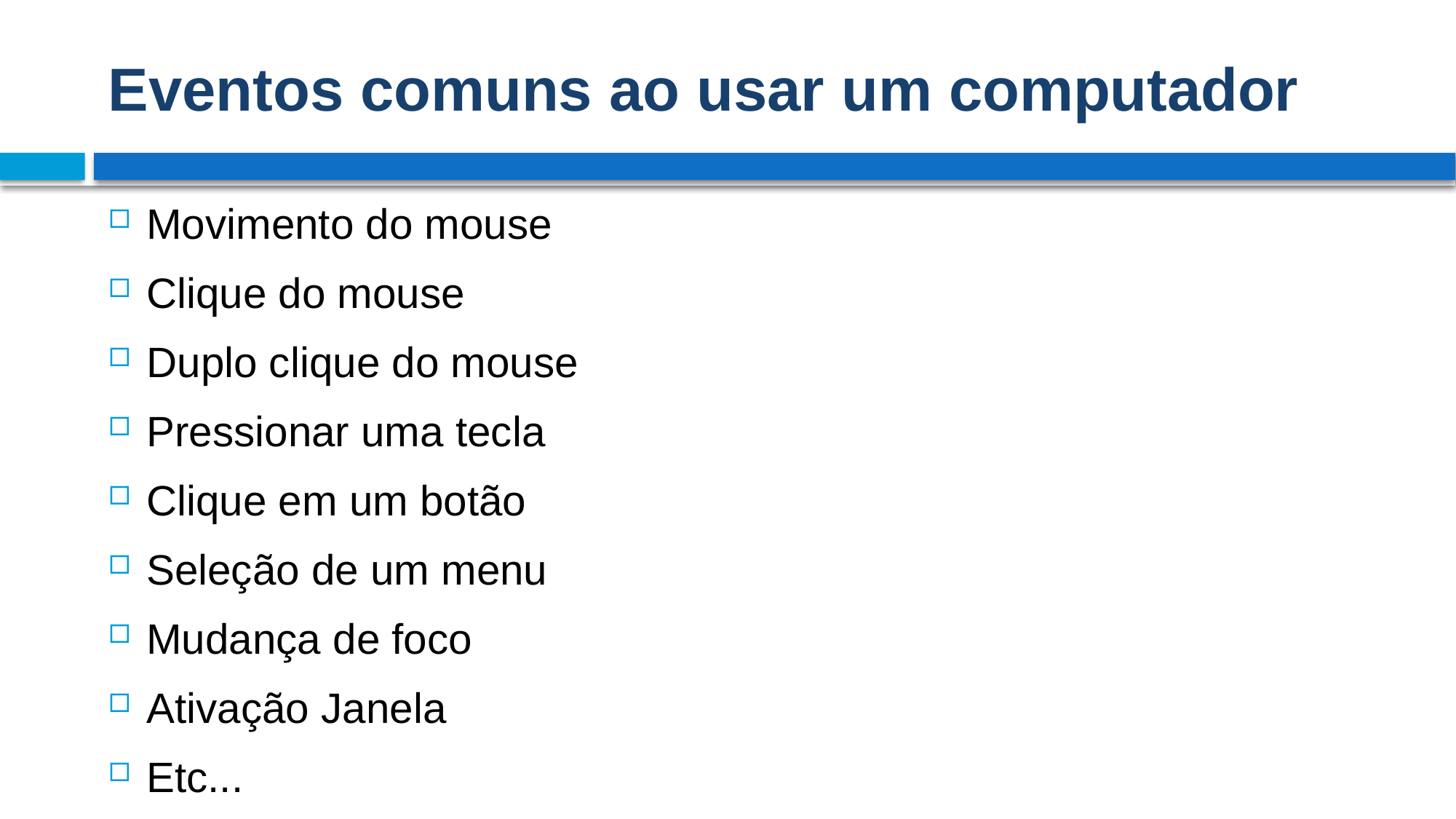

# Eventos comuns ao usar um computador
3
Movimento do mouse
Clique do mouse
Duplo clique do mouse
Pressionar uma tecla
Clique em um botão
Seleção de um menu
Mudança de foco
Ativação Janela
Etc...